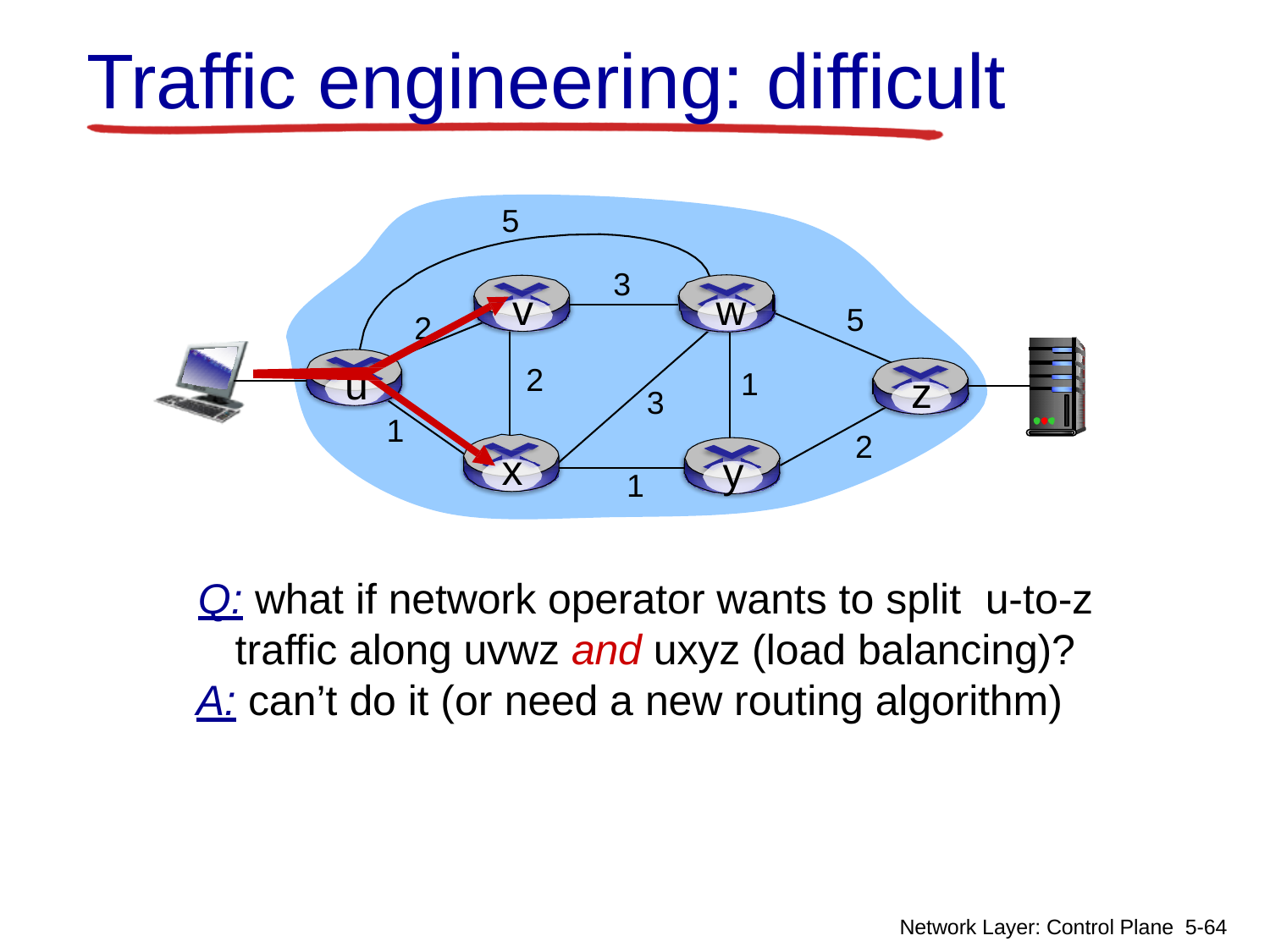

# Traffic engineering: difficult

5

3

w
v

5

2

u

2

1

z

3

1

2

x

y

1

Q: what if network operator wants to split	u-to-z  traffic along uvwz and uxyz (load balancing)?
A: can’t do it (or need a new routing algorithm)
Network Layer: Control Plane 5-64